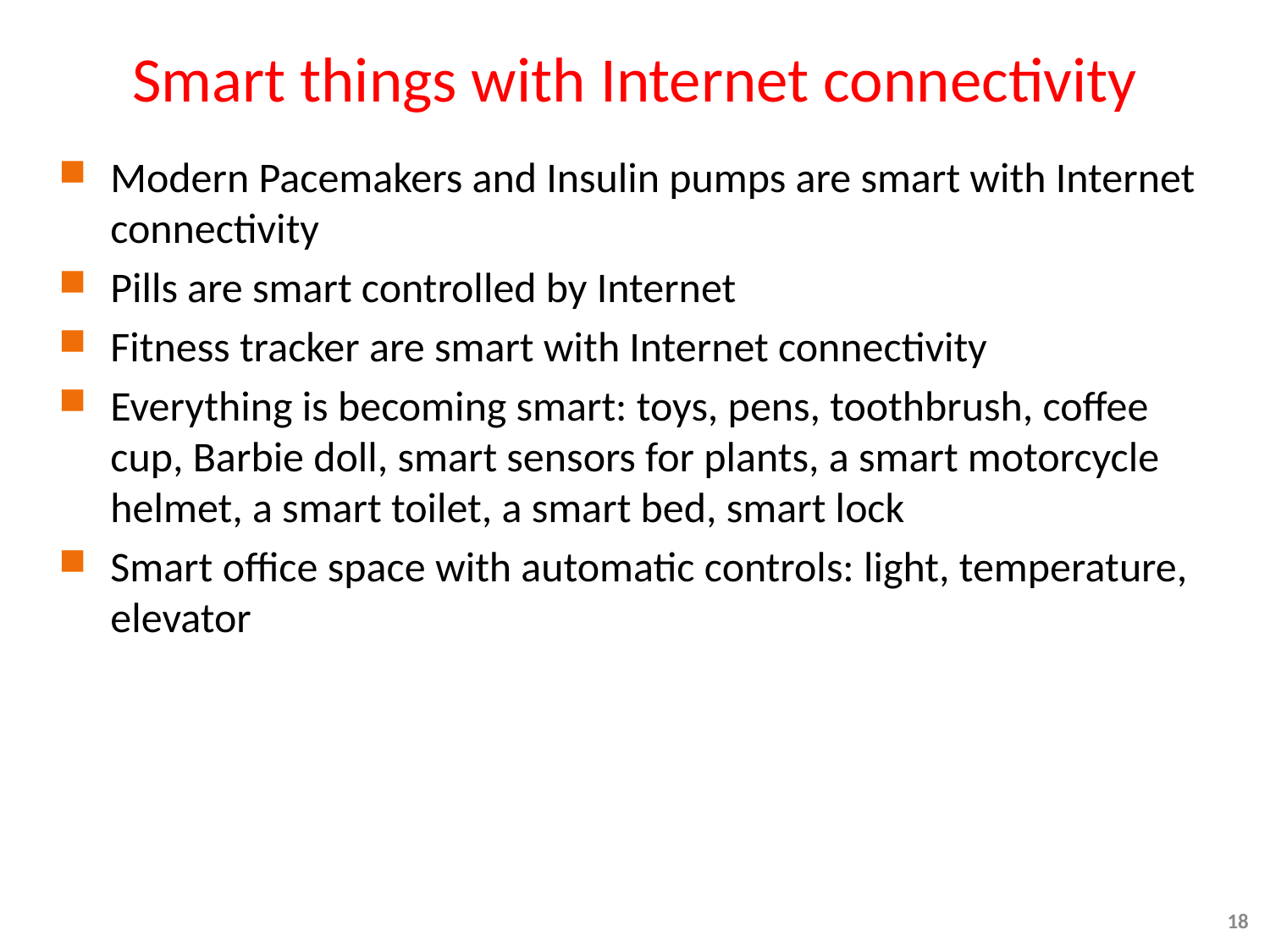

# Smart things with Internet connectivity
Modern Pacemakers and Insulin pumps are smart with Internet connectivity
Pills are smart controlled by Internet
Fitness tracker are smart with Internet connectivity
Everything is becoming smart: toys, pens, toothbrush, coffee cup, Barbie doll, smart sensors for plants, a smart motorcycle helmet, a smart toilet, a smart bed, smart lock
Smart office space with automatic controls: light, temperature, elevator